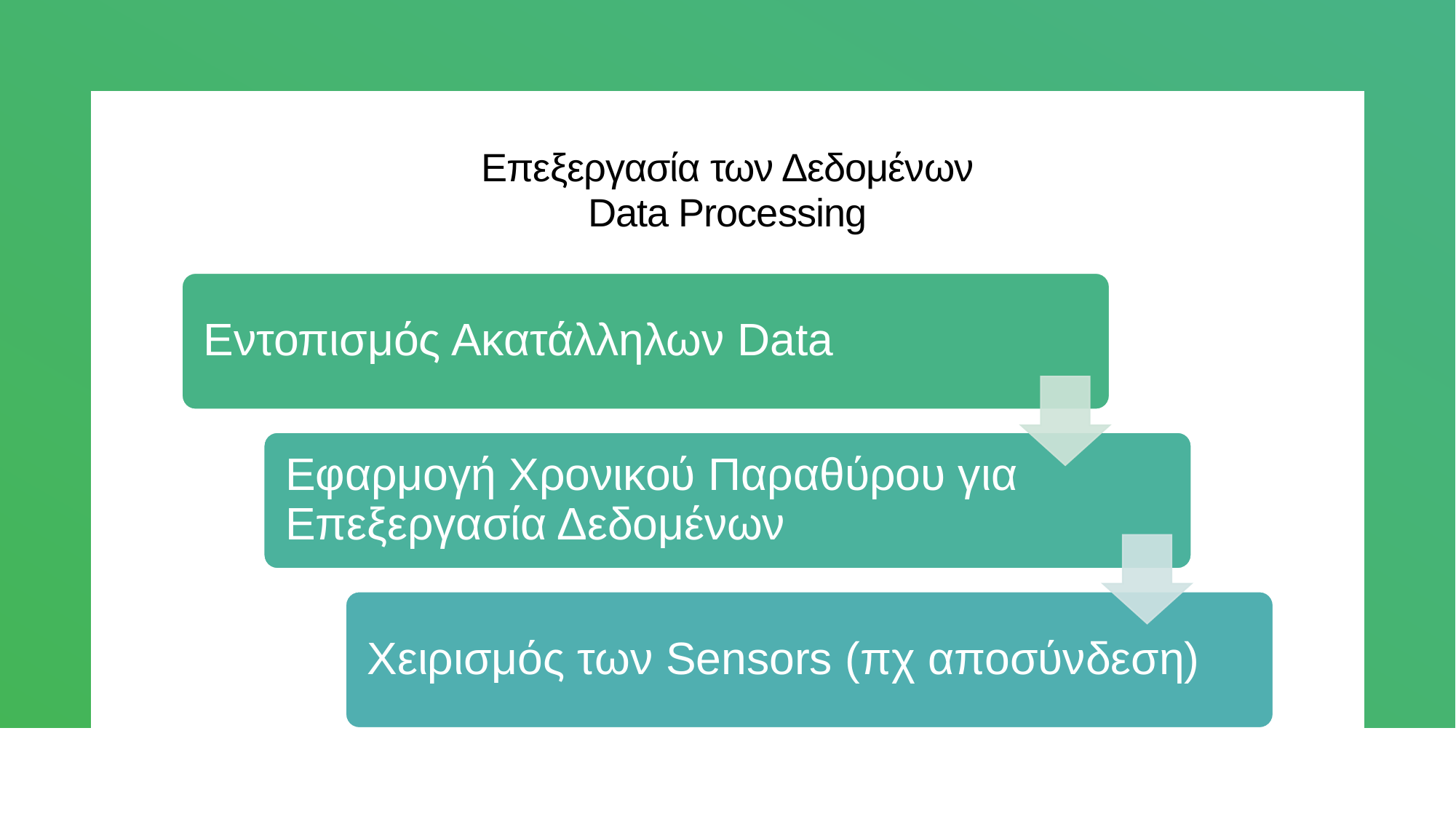

# Επεξεργασία των Δεδομένων Data Processing
Εντοπισμός Ακατάλληλων Data
Εφαρμογή Χρονικού Παραθύρου για Επεξεργασία Δεδομένων
Χειρισμός των Sensors (πχ αποσύνδεση)